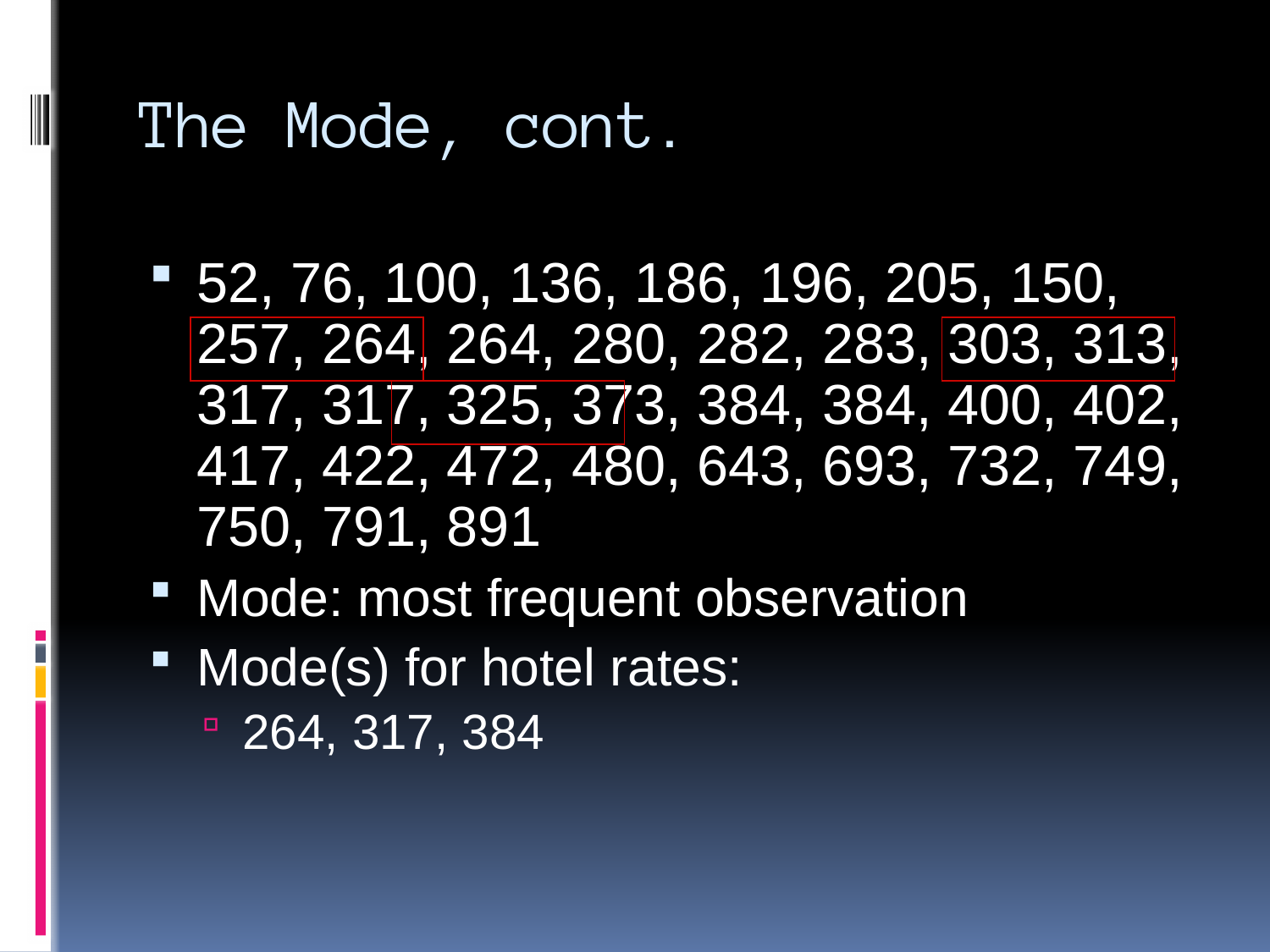

# The Mode, cont.
52, 76, 100, 136, 186, 196, 205, 150, 257, 264, 264, 280, 282, 283, 303, 313, 317, 317, 325, 373, 384, 384, 400, 402, 417, 422, 472, 480, 643, 693, 732, 749, 750, 791, 891
Mode: most frequent observation
Mode(s) for hotel rates:
264, 317, 384